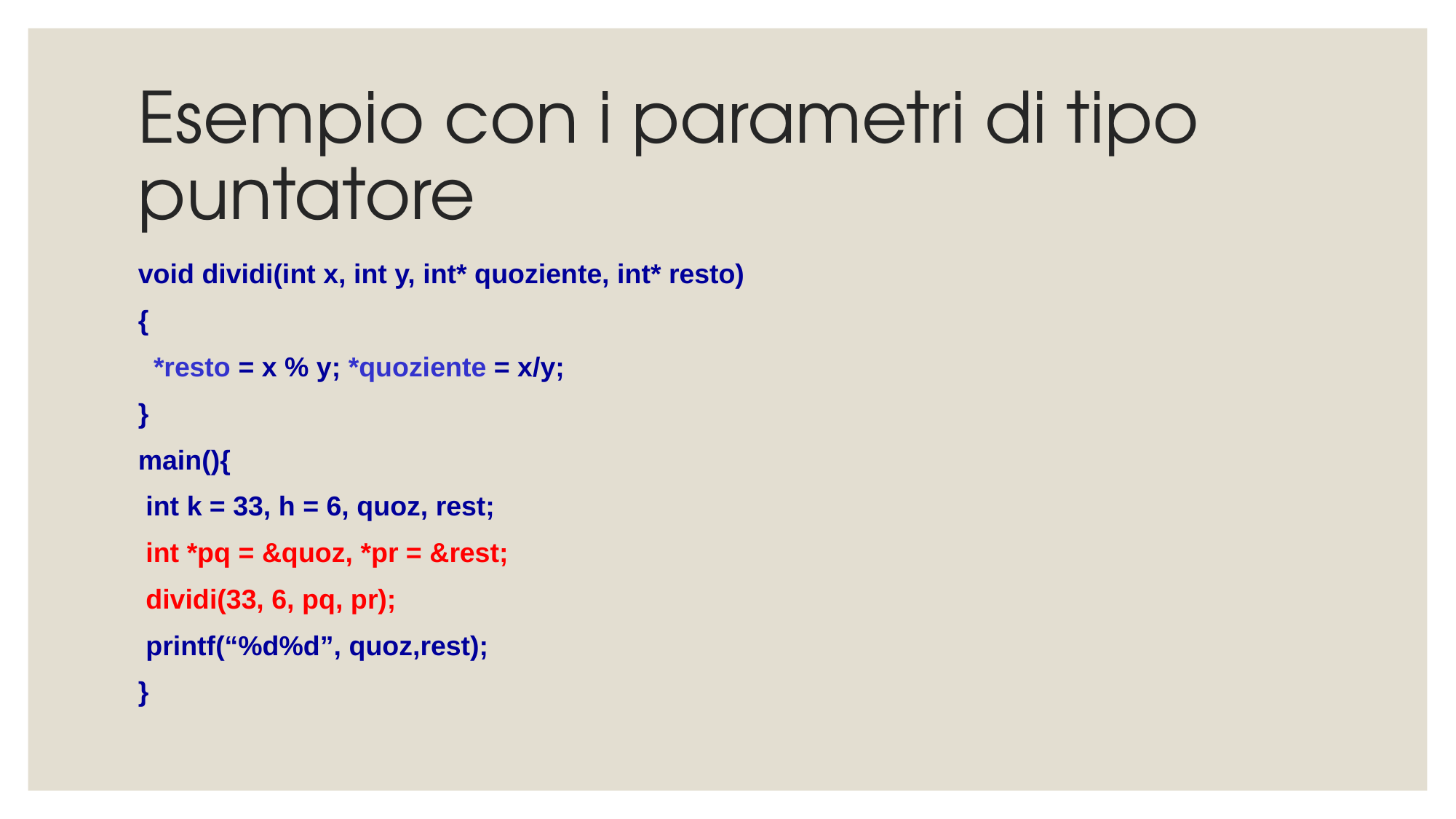

# Esempio con i parametri di tipo puntatore
void dividi(int x, int y, int* quoziente, int* resto)
{
  *resto = x % y; *quoziente = x/y;
}
main(){
 int k = 33, h = 6, quoz, rest;
 int *pq = &quoz, *pr = &rest;
 dividi(33, 6, pq, pr);
 printf(“%d%d”, quoz,rest);
}